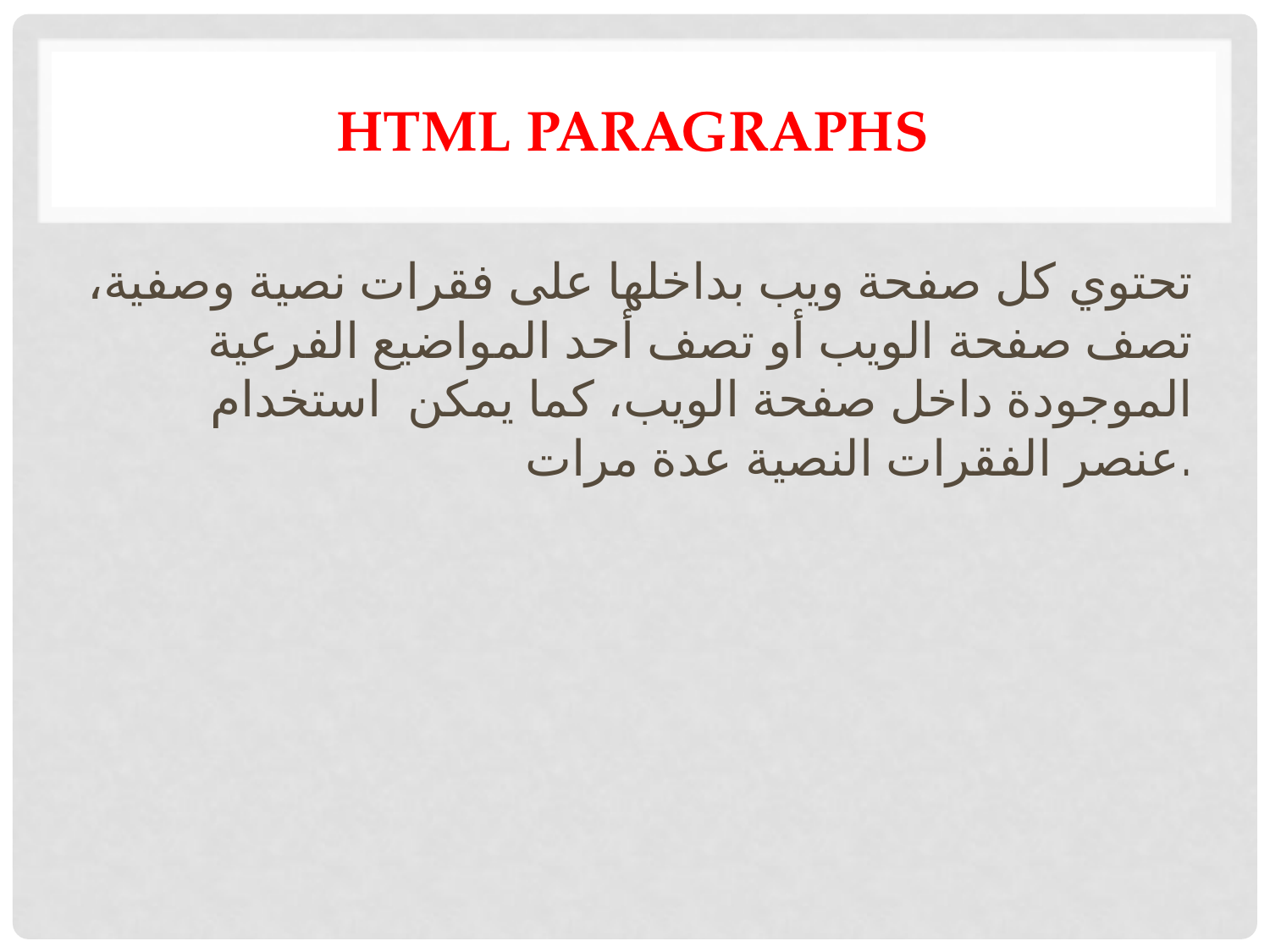

# Html paragraphs
تحتوي كل صفحة ويب بداخلها على فقرات نصية وصفية، تصف صفحة الويب أو تصف أحد المواضيع الفرعية الموجودة داخل صفحة الويب، كما يمكن  استخدام عنصر الفقرات النصية عدة مرات.